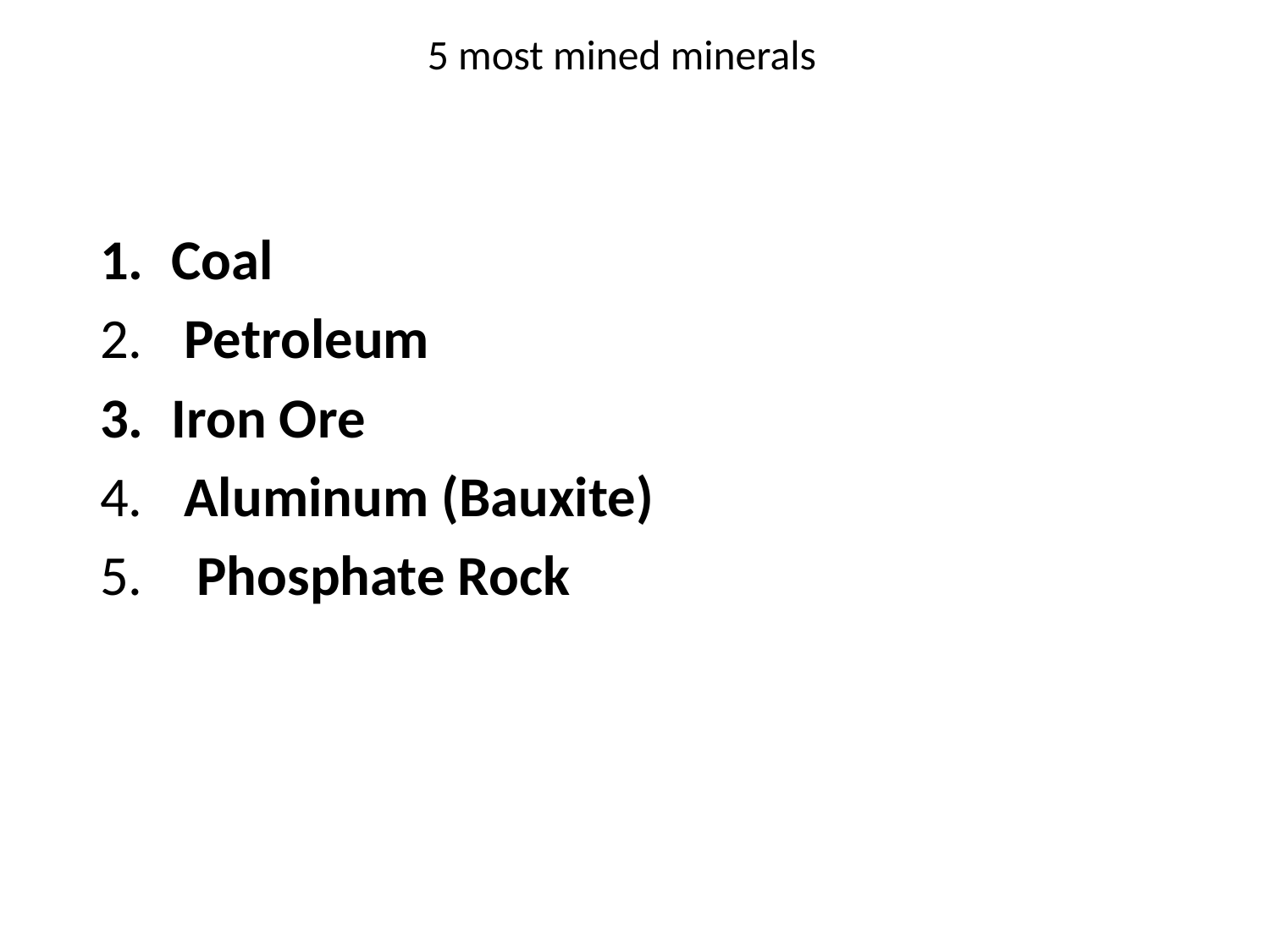

# 5 most mined minerals

Coal
 Petroleum
Iron Ore
 Aluminum (Bauxite)
  Phosphate Rock